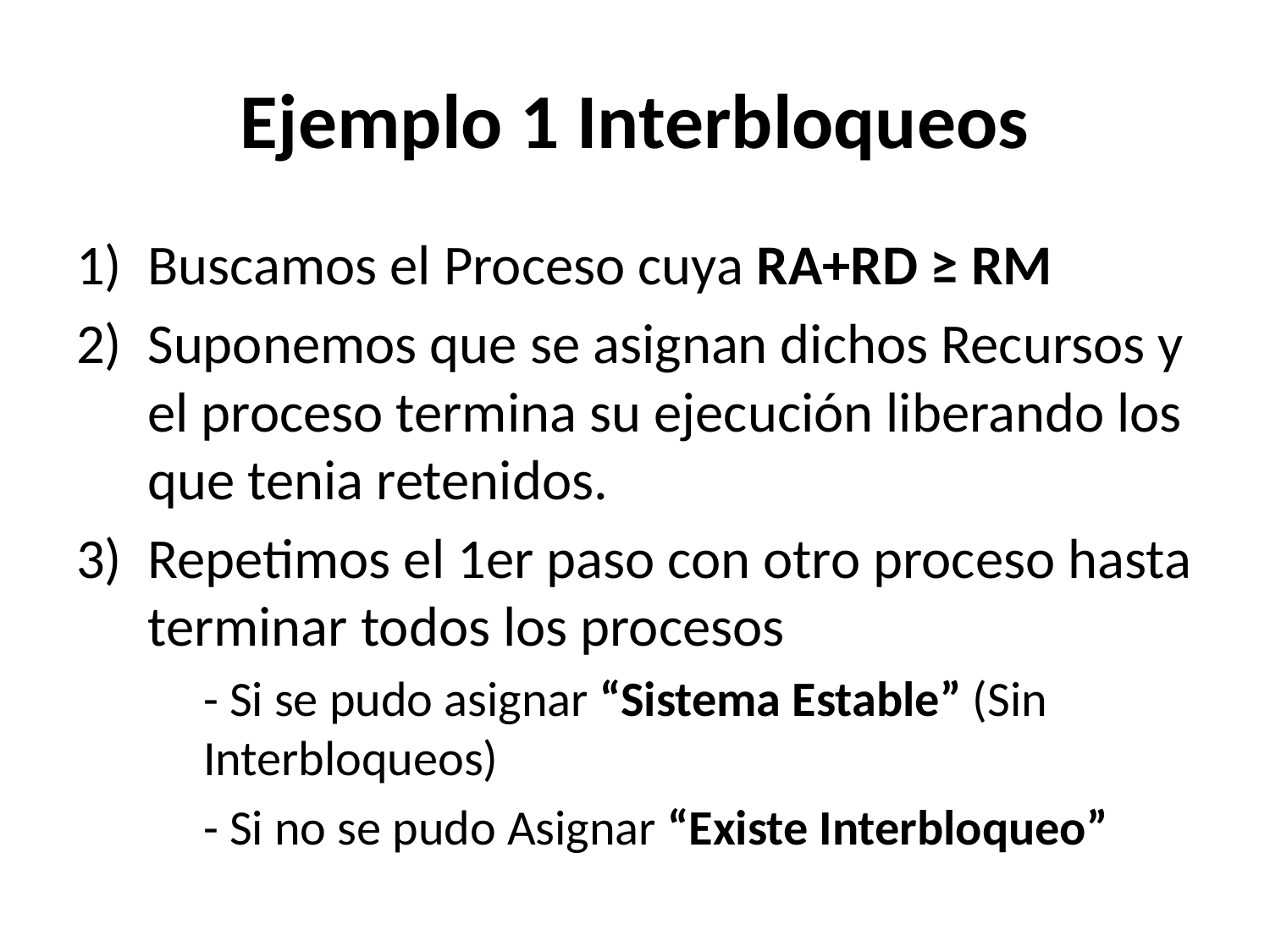

# Ejemplo 1 Interbloqueos
Buscamos el Proceso cuya RA+RD ≥ RM
Suponemos que se asignan dichos Recursos y el proceso termina su ejecución liberando los que tenia retenidos.
Repetimos el 1er paso con otro proceso hasta terminar todos los procesos
	- Si se pudo asignar “Sistema Estable” (Sin Interbloqueos)
	- Si no se pudo Asignar “Existe Interbloqueo”